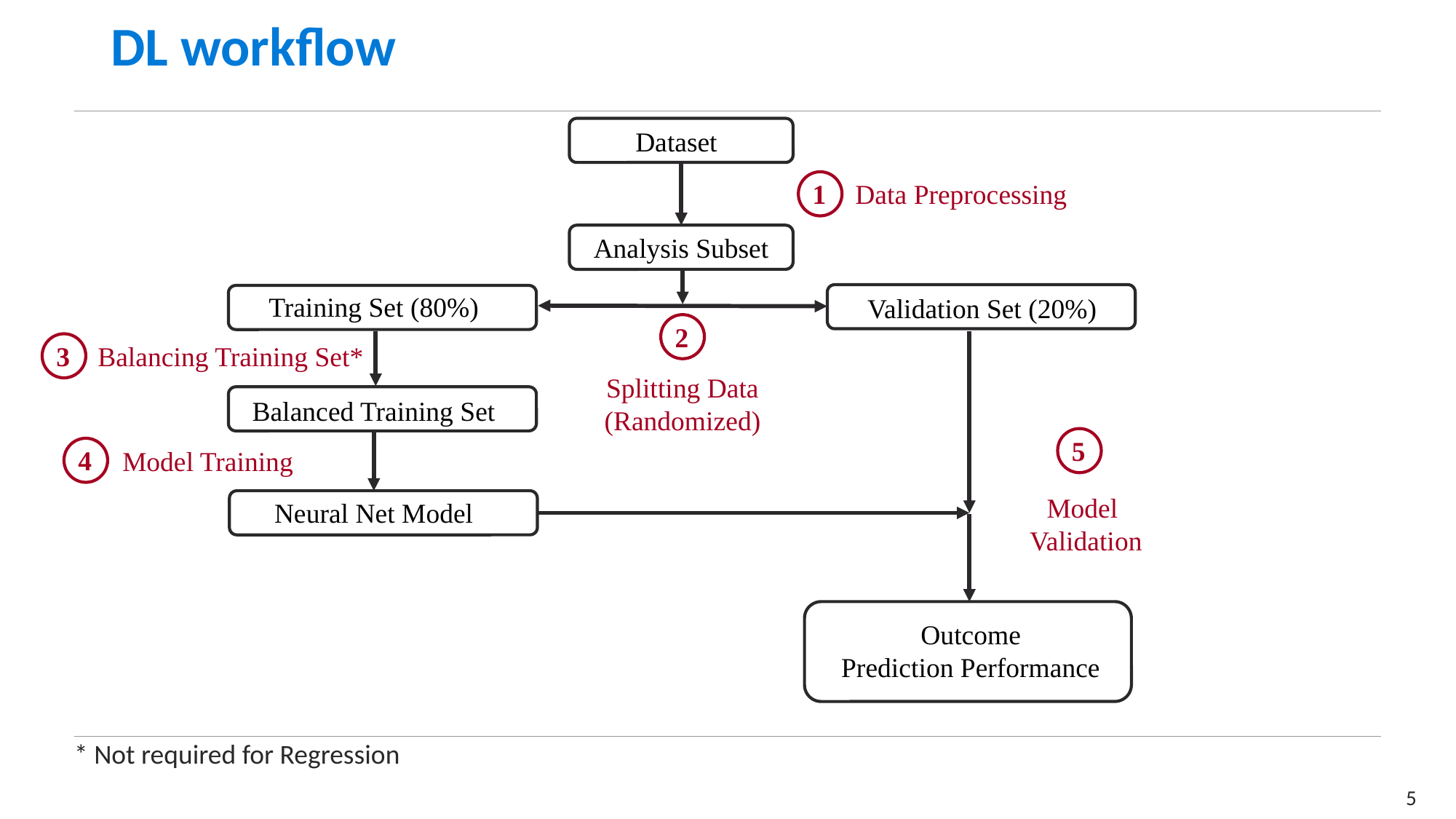

# DL workflow

Dataset

1
Data Preprocessing

Analysis Subset
Training Set (80%)

Validation Set (20%)

2

3
Balancing Training Set*
Splitting Data
(Randomized)

Balanced Training Set

5

4
Model Training
Model
Validation
Neural Net Model

Outcome
Prediction Performance

* Not required for Regression
5